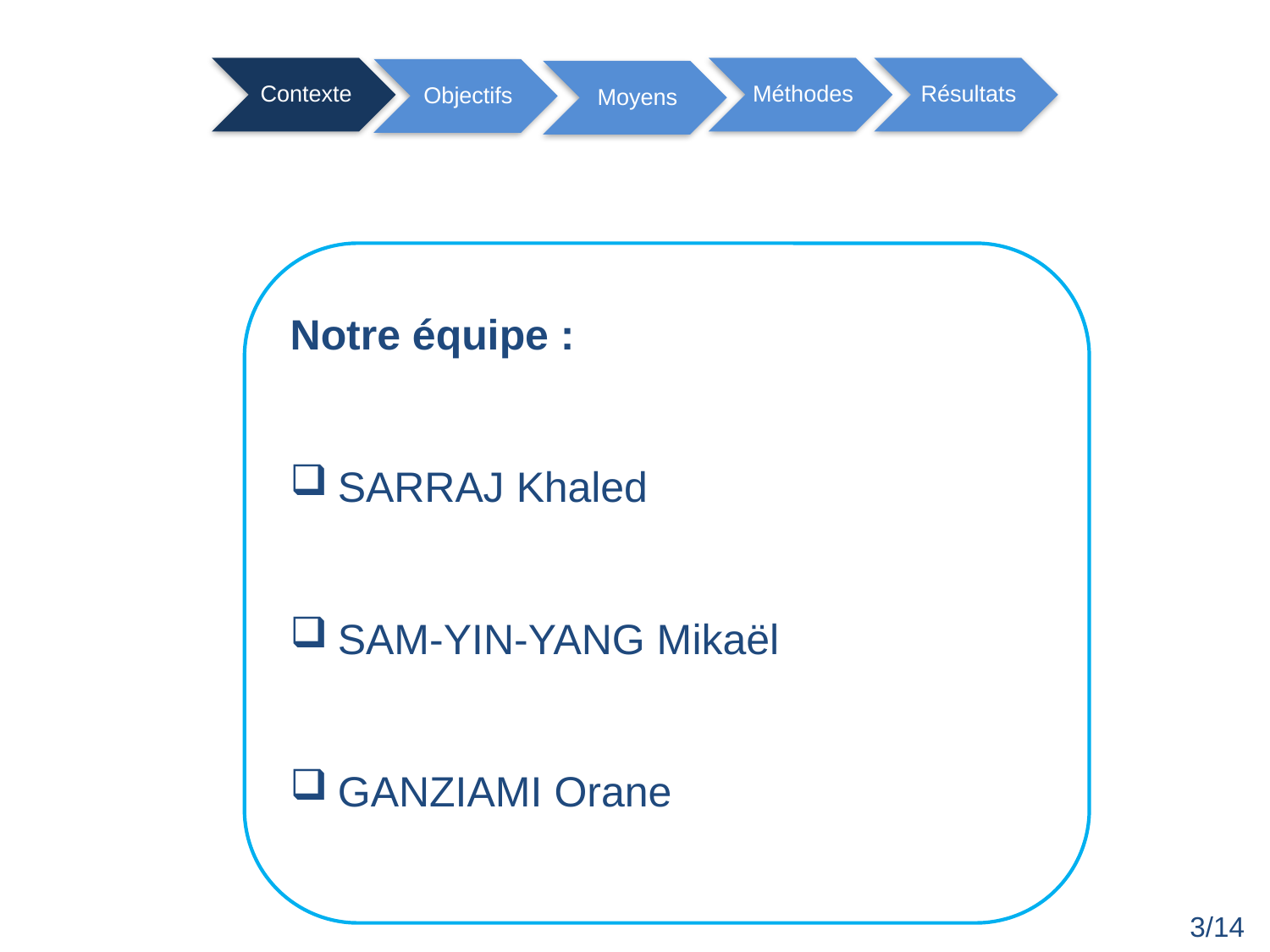

Contexte
Objectifs
Moyens
Méthodes
Résultats

Notre équipe :

SARRAJ Khaled

SAM-YIN-YANG Mikaël

GANZIAMI Orane

3/14
2/14